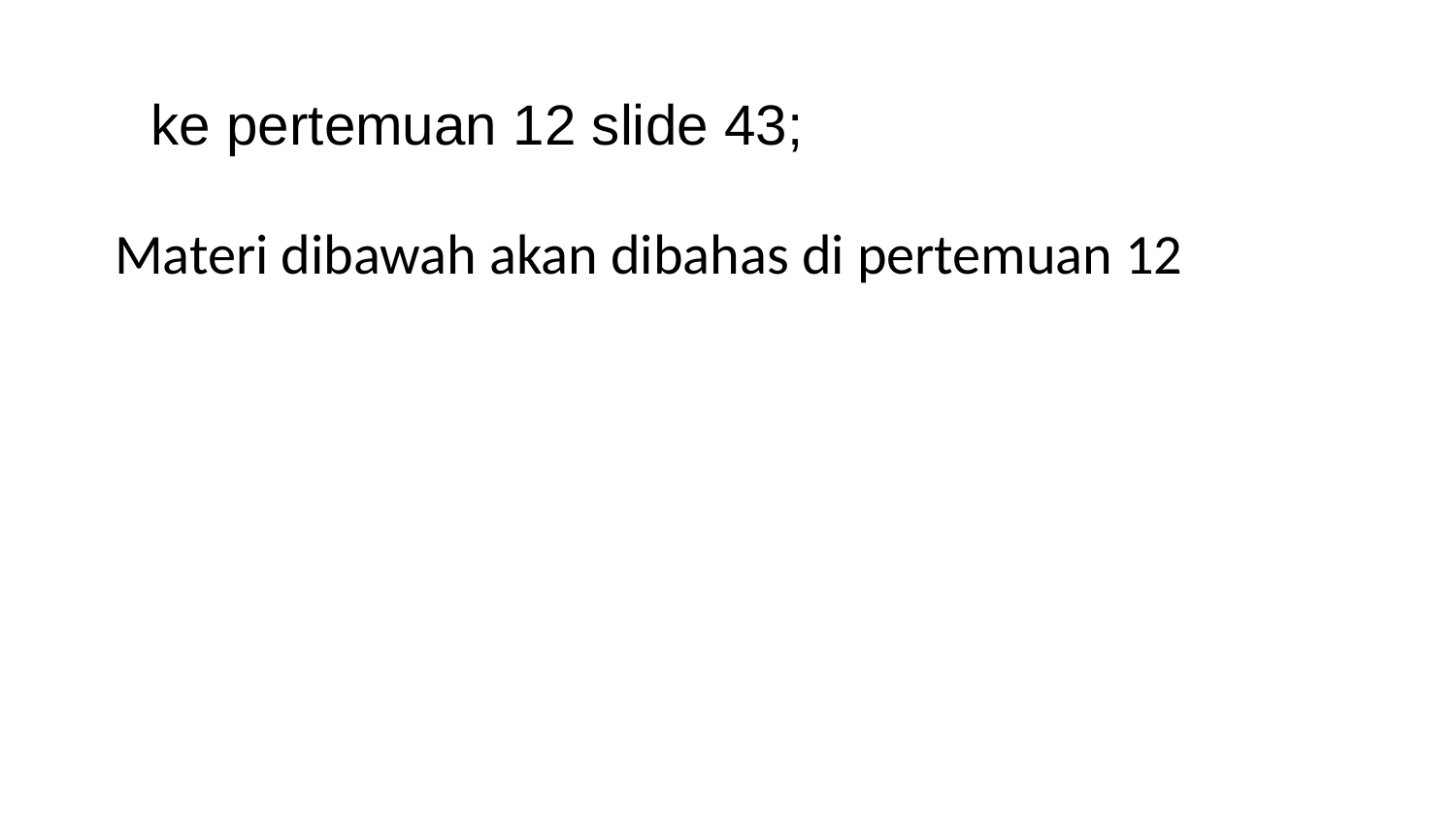

# ke pertemuan 12 slide 43;
Materi dibawah akan dibahas di pertemuan 12